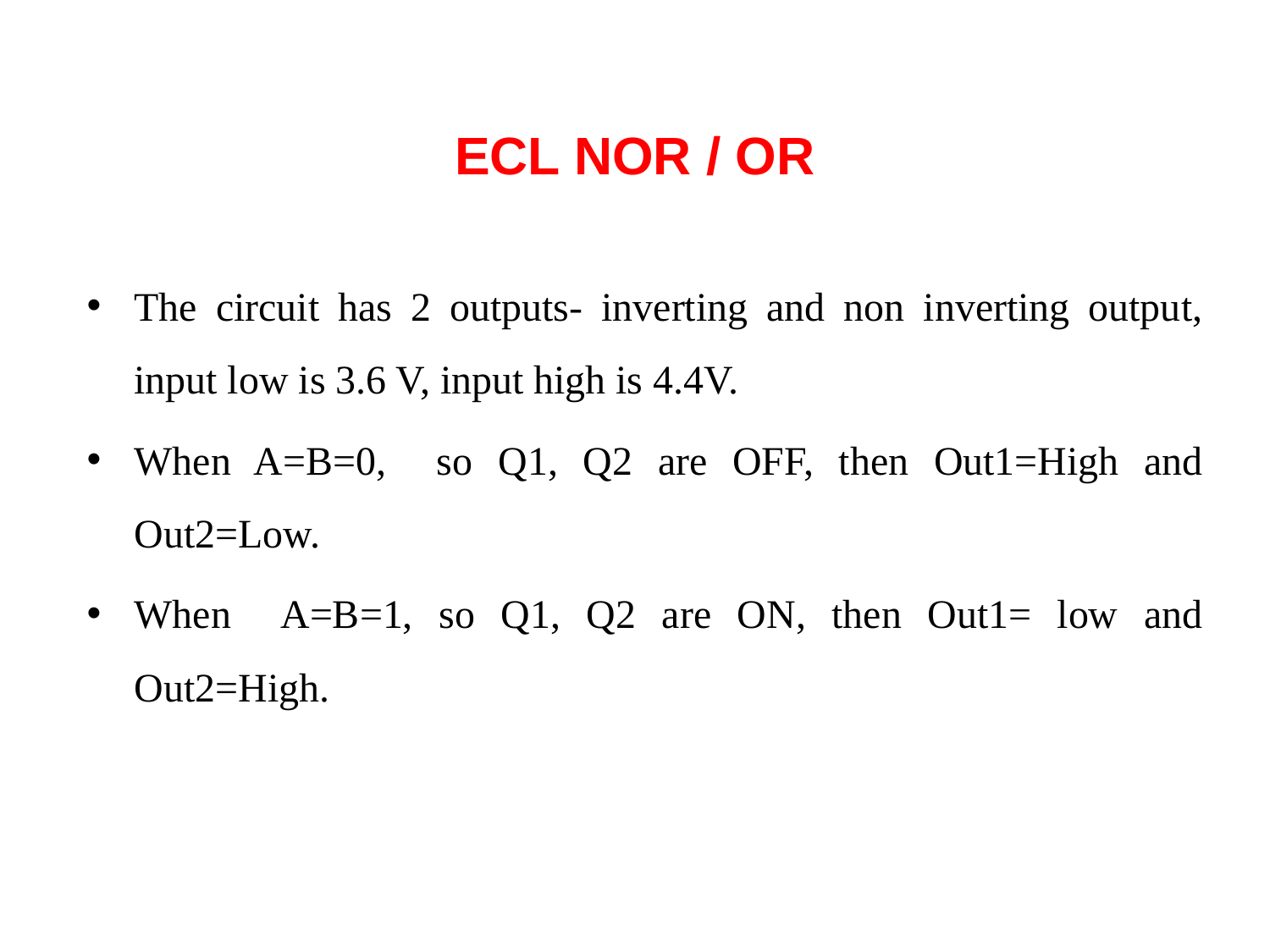

# ECL NOR / OR
The circuit has 2 outputs- inverting and non inverting output, input low is 3.6 V, input high is 4.4V.
When A=B=0,  so Q1, Q2 are OFF, then Out1=High and Out2=Low.
When  A=B=1, so Q1, Q2 are ON, then Out1= low and Out2=High.